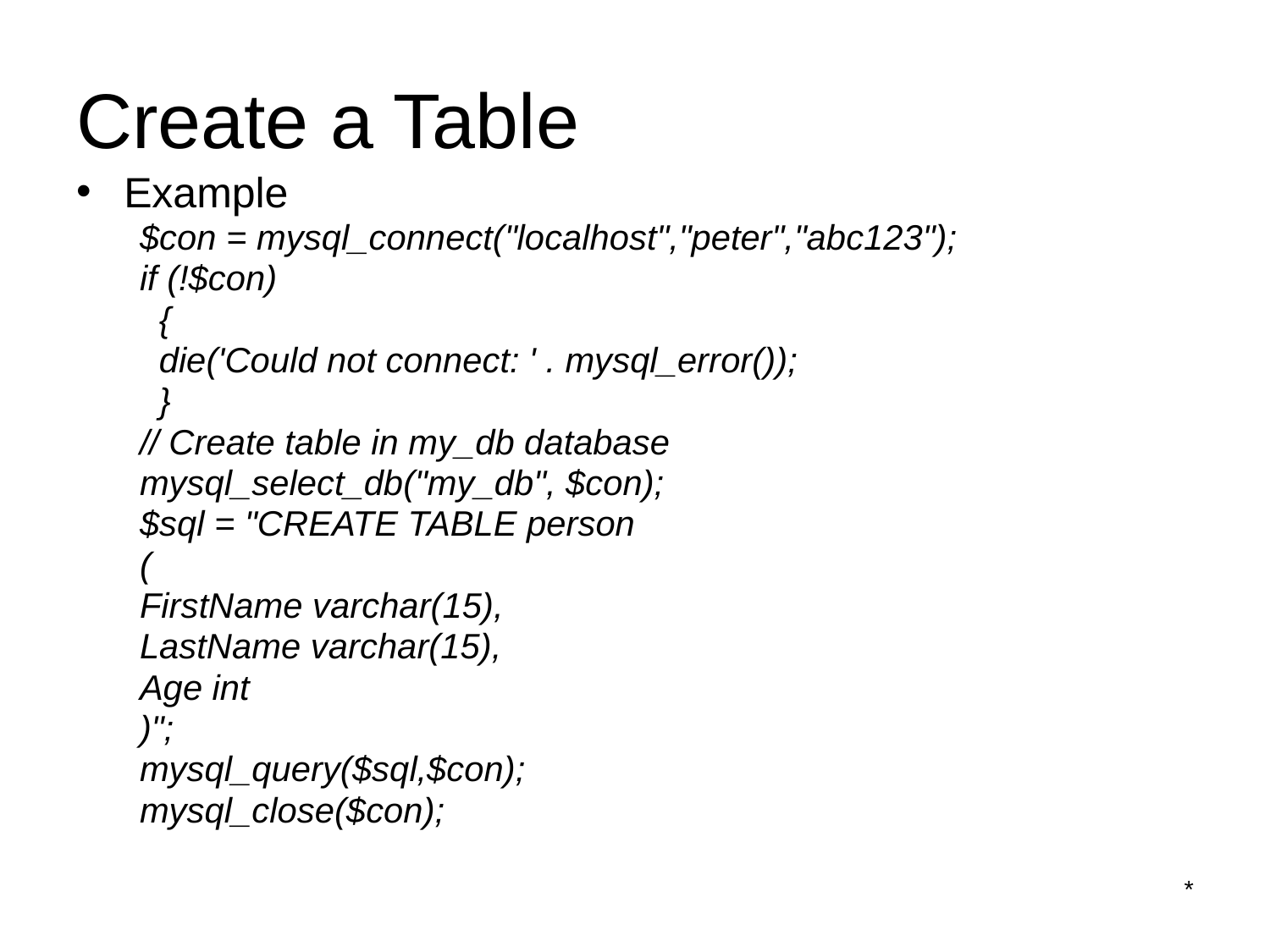

# Create a Table
Example
$con = mysql_connect("localhost","peter","abc123");
if (!$con)
  {
  die('Could not connect: ' . mysql_error());
  }
// Create table in my_db database
mysql_select_db("my_db", $con);
$sql = "CREATE TABLE person
(
FirstName varchar(15),
LastName varchar(15),
Age int
)";
mysql_query($sql,$con);
mysql_close($con);
*